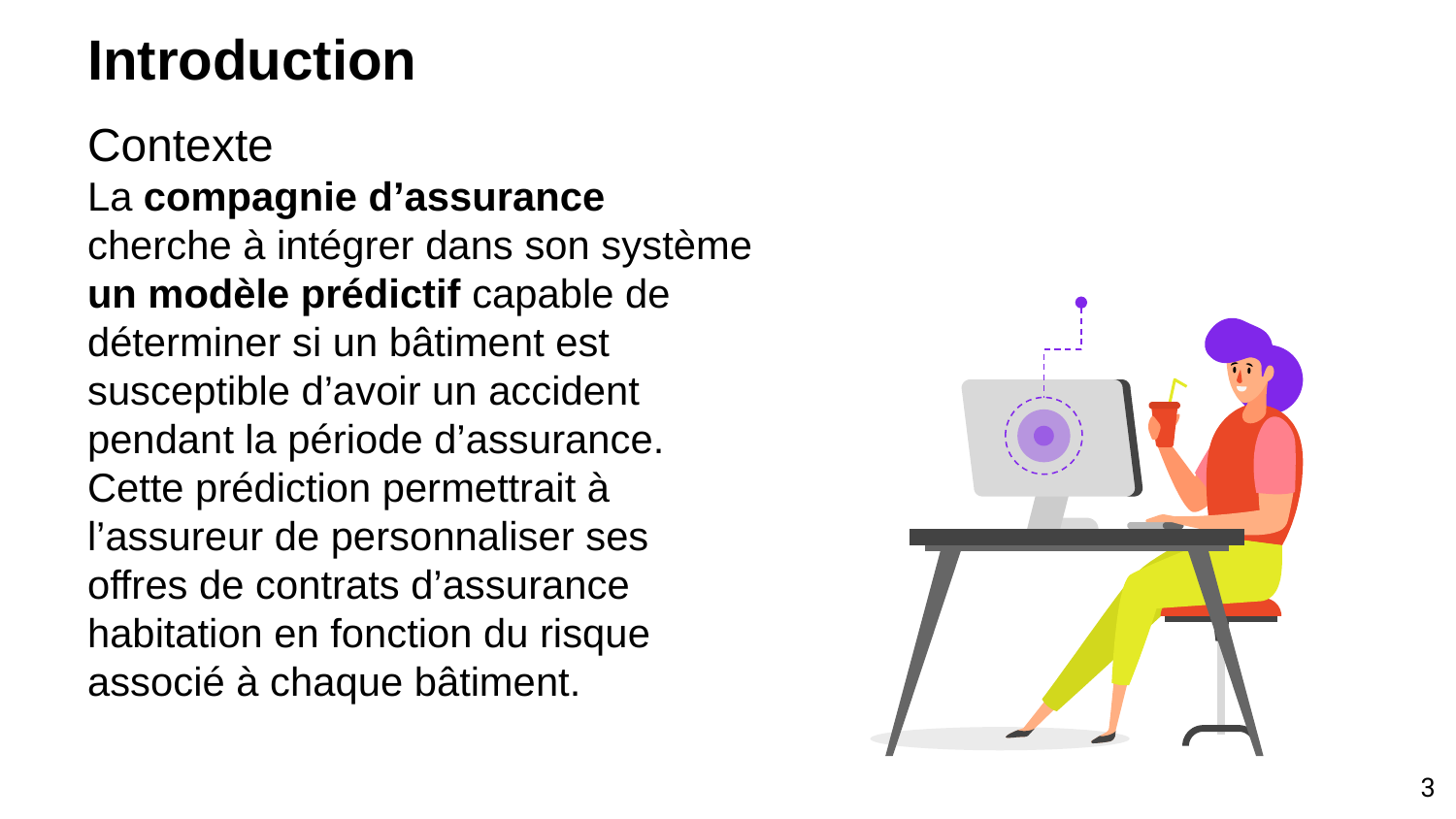

# Introduction

Contexte
La compagnie d’assurance cherche à intégrer dans son système un modèle prédictif capable de déterminer si un bâtiment est susceptible d’avoir un accident pendant la période d’assurance. Cette prédiction permettrait à l’assureur de personnaliser ses offres de contrats d’assurance habitation en fonction du risque associé à chaque bâtiment.

3